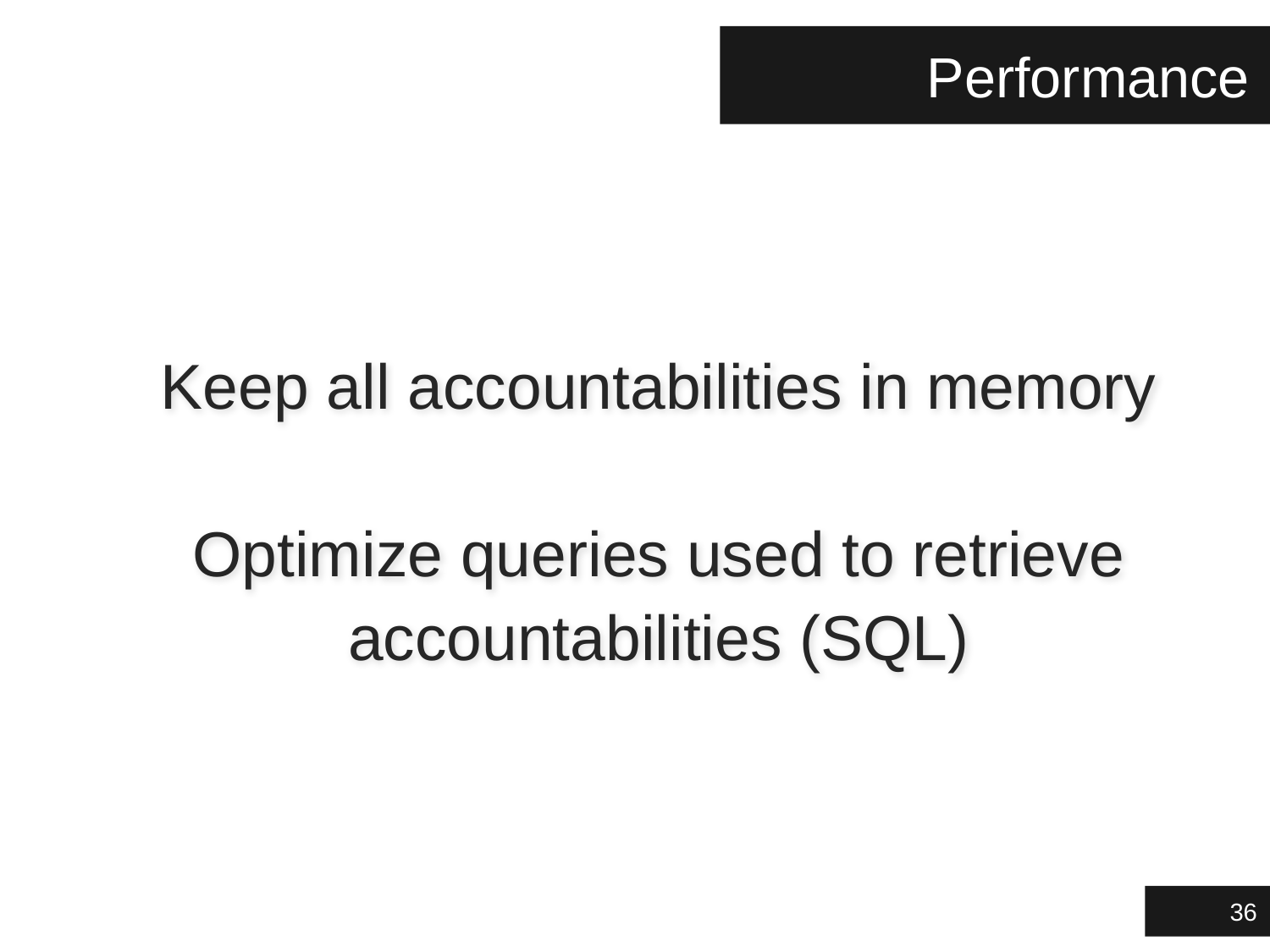

# Performance
Keep all accountabilities in memory

Optimize queries used to retrieve accountabilities (SQL)
36